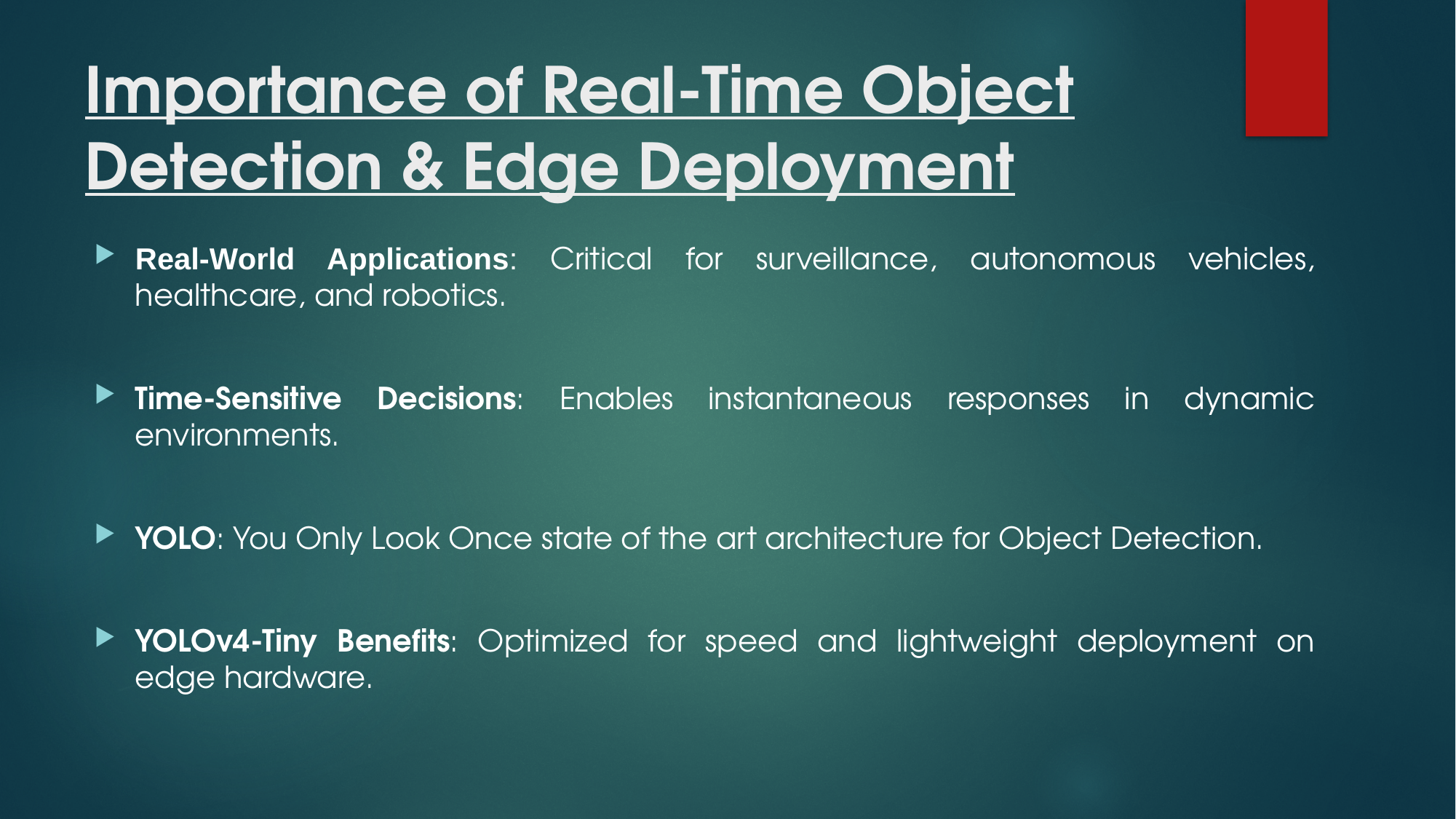

# Importance of Real-Time Object Detection & Edge Deployment
Real-World Applications: Critical for surveillance, autonomous vehicles, healthcare, and robotics.

Time-Sensitive Decisions: Enables instantaneous responses in dynamic environments.

YOLO: You Only Look Once state of the art architecture for Object Detection.

YOLOv4-Tiny Benefits: Optimized for speed and lightweight deployment on edge hardware.